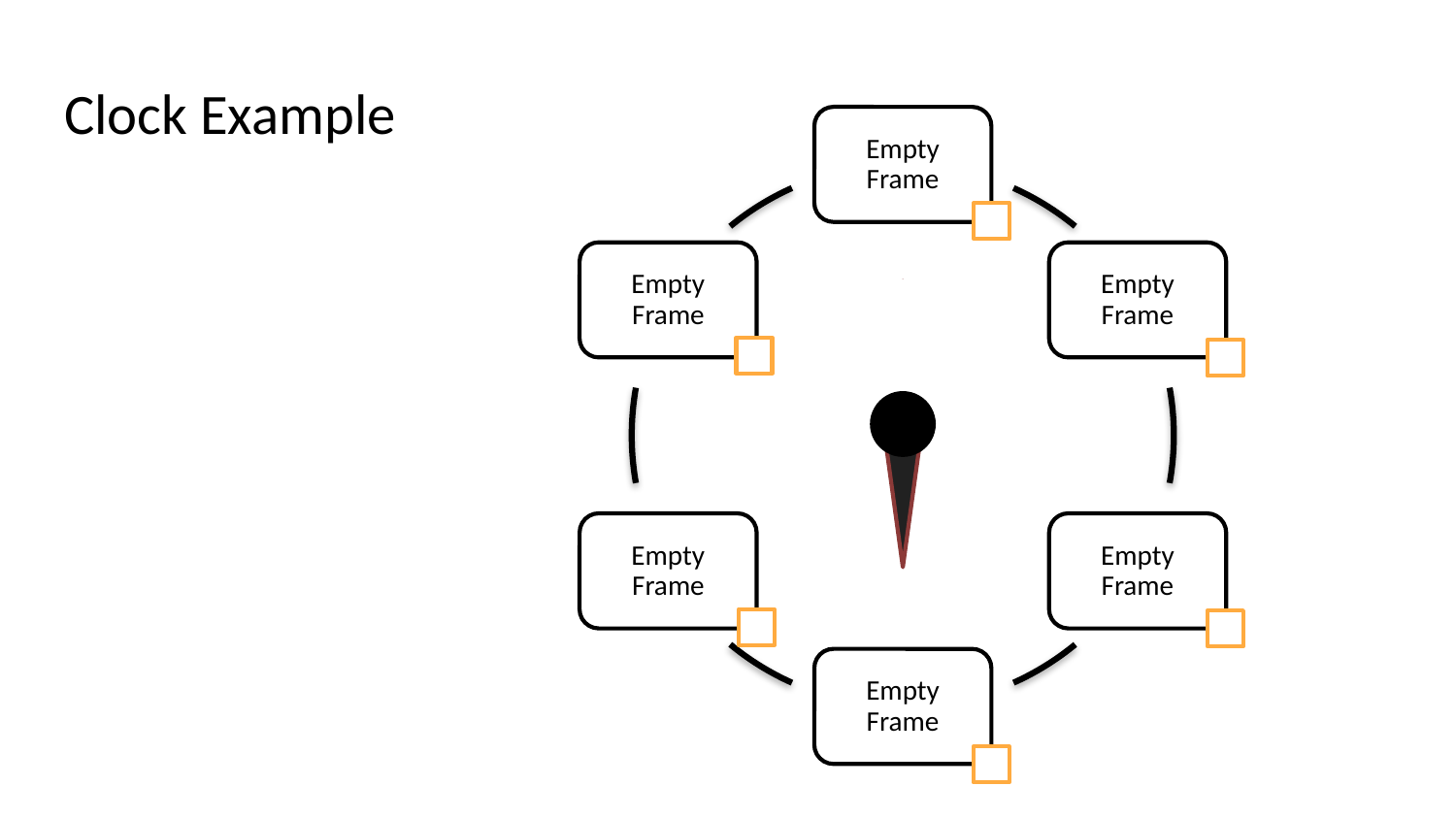

# Clock Example

Empty Frame

Empty Frame
Empty Frame

Empty Frame
Empty Frame

Empty Frame